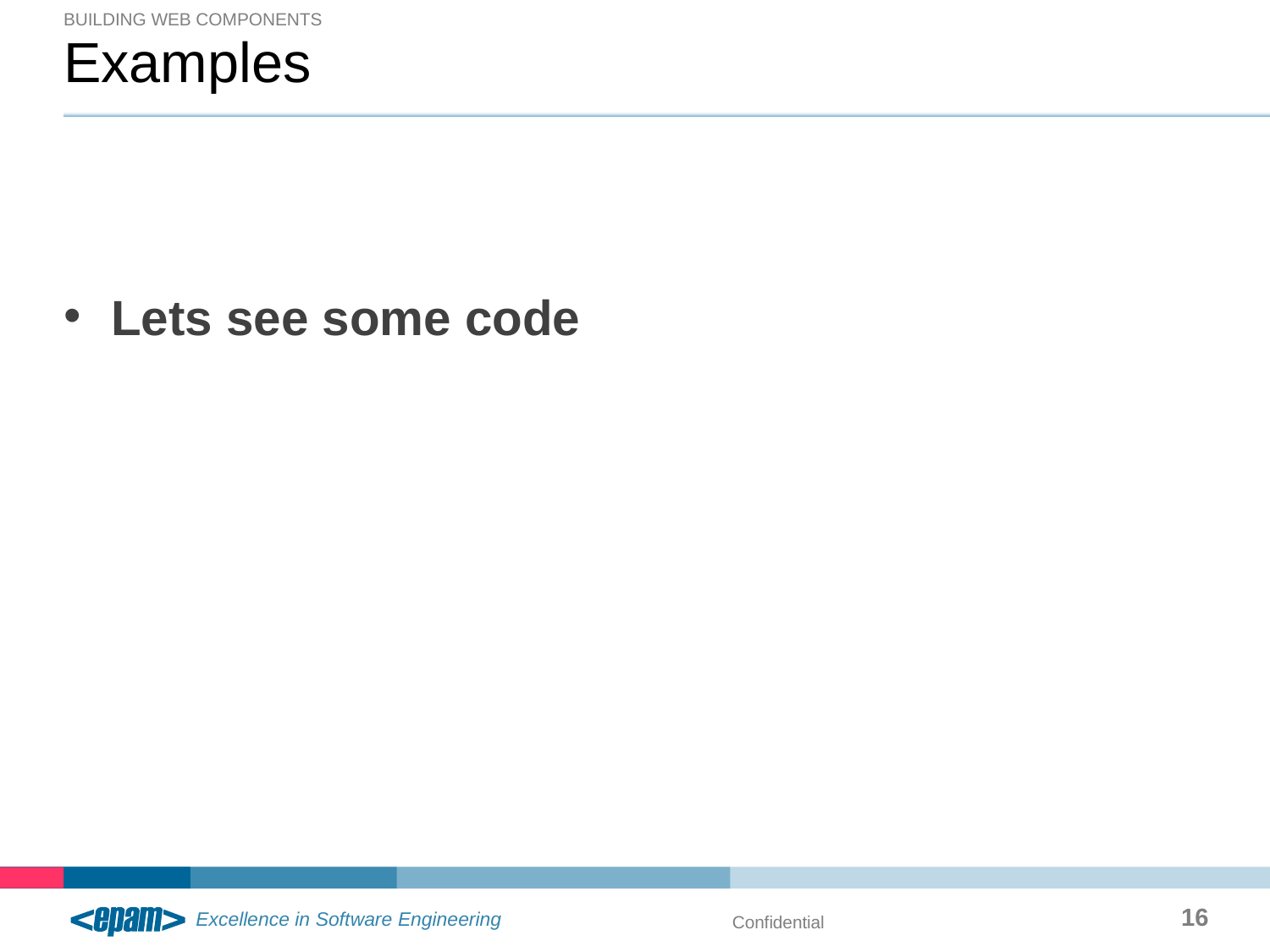

Building wEb components
# Examples

Lets see some code
16
Confidential